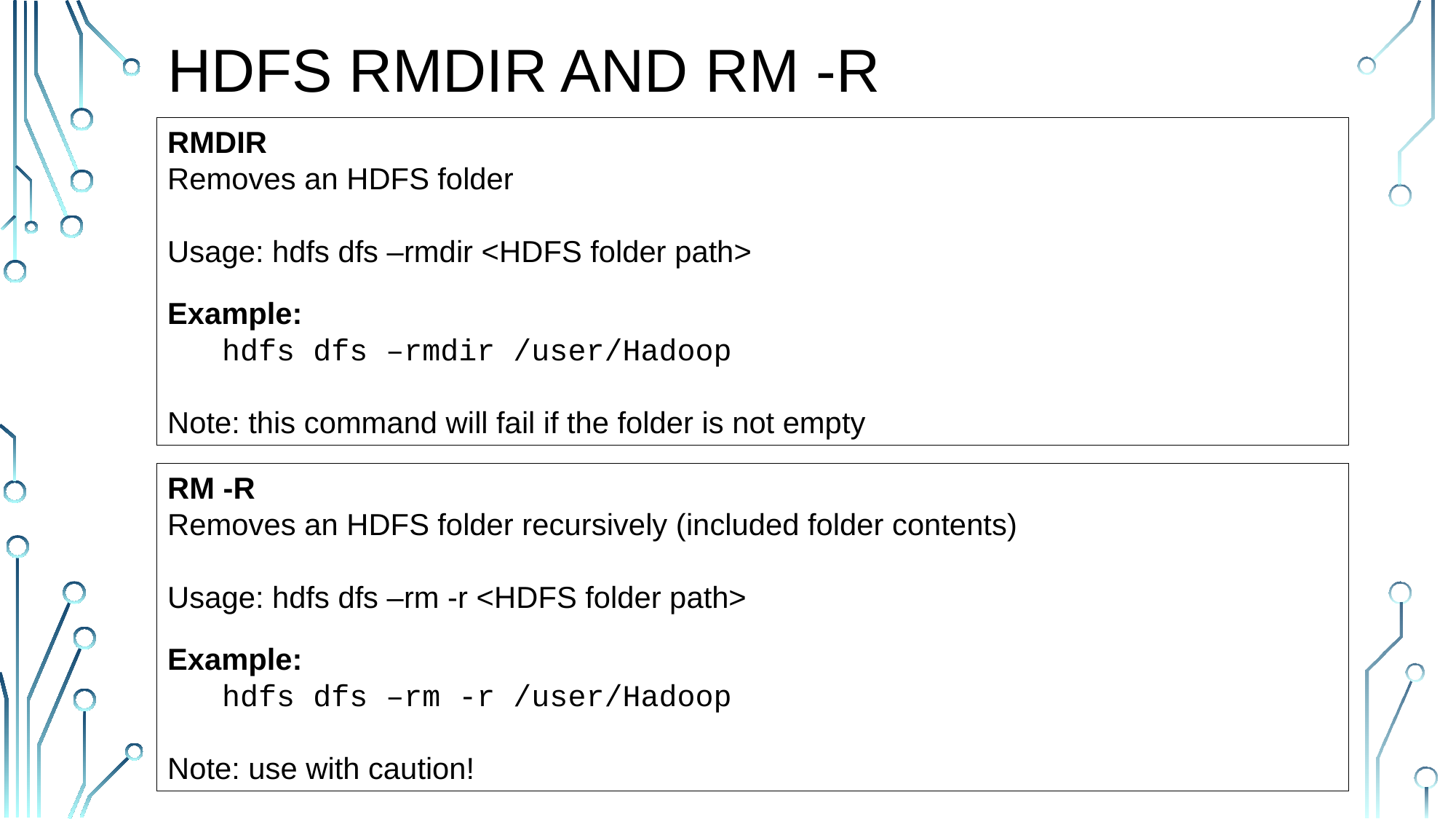

# HDFS RMDIR AND RM -R
RMDIR
Removes an HDFS folder

Usage: hdfs dfs –rmdir <HDFS folder path>

Example:
hdfs dfs –rmdir /user/Hadoop

Note: this command will fail if the folder is not empty
RM -R
Removes an HDFS folder recursively (included folder contents)

Usage: hdfs dfs –rm -r <HDFS folder path>

Example:
hdfs dfs –rm -r /user/Hadoop

Note: use with caution!